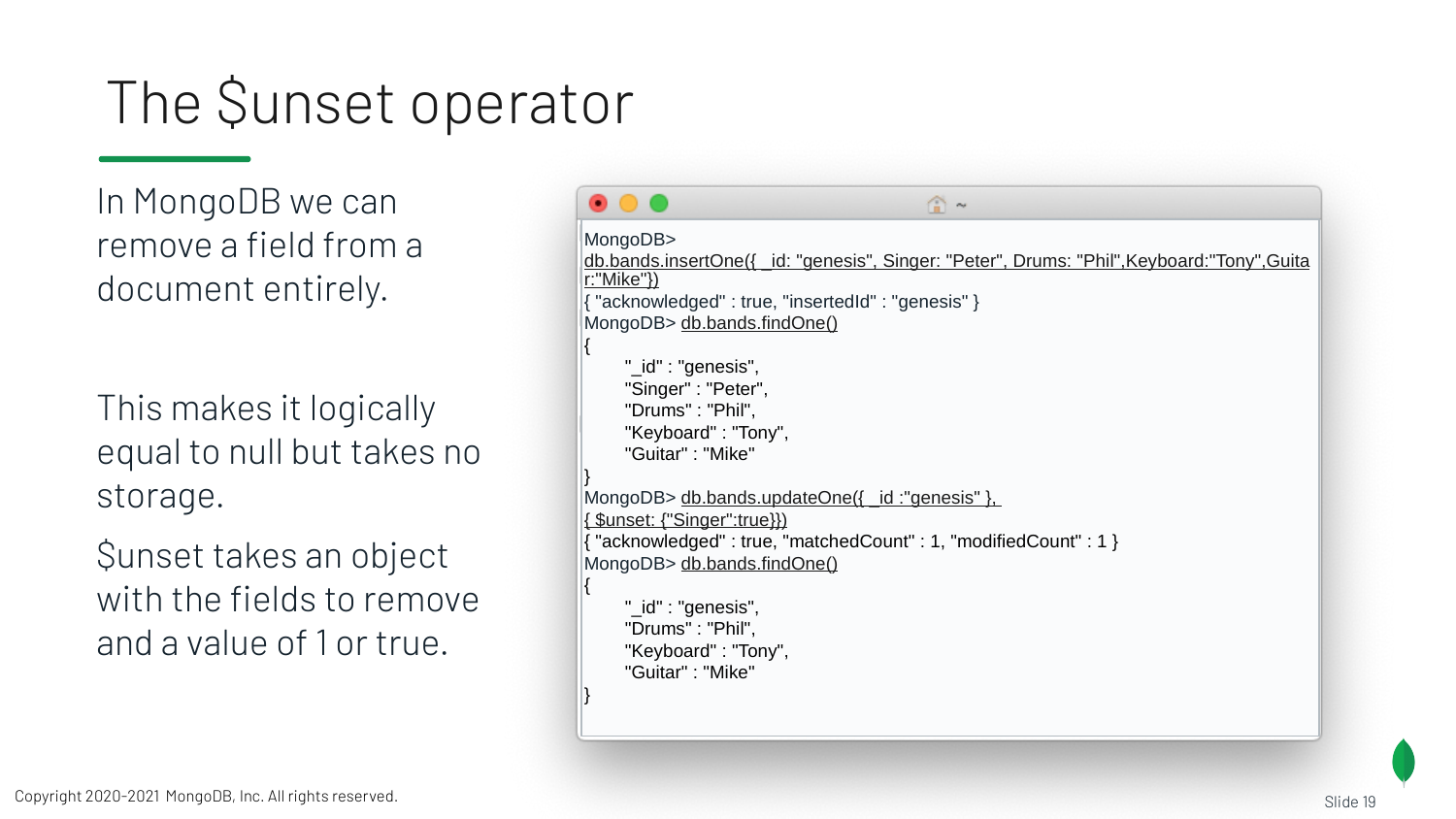

The $unset operator
In MongoDB we can remove a field from a document entirely.

This makes it logically equal to null but takes no storage.
$unset takes an object with the fields to remove and a value of 1 or true.
MongoDB> db.bands.insertOne({ _id: "genesis", Singer: "Peter", Drums: "Phil",Keyboard:"Tony",Guitar:"Mike"})
{ "acknowledged" : true, "insertedId" : "genesis" }
MongoDB> db.bands.findOne()
{
        "_id" : "genesis",
        "Singer" : "Peter",
        "Drums" : "Phil",
        "Keyboard" : "Tony",
        "Guitar" : "Mike"
}
MongoDB> db.bands.updateOne({ _id :"genesis" },
{ $unset: {"Singer":true}})
{ "acknowledged" : true, "matchedCount" : 1, "modifiedCount" : 1 }
MongoDB> db.bands.findOne()
{
        "_id" : "genesis",
        "Drums" : "Phil",
        "Keyboard" : "Tony",
        "Guitar" : "Mike"
}

Slide 19